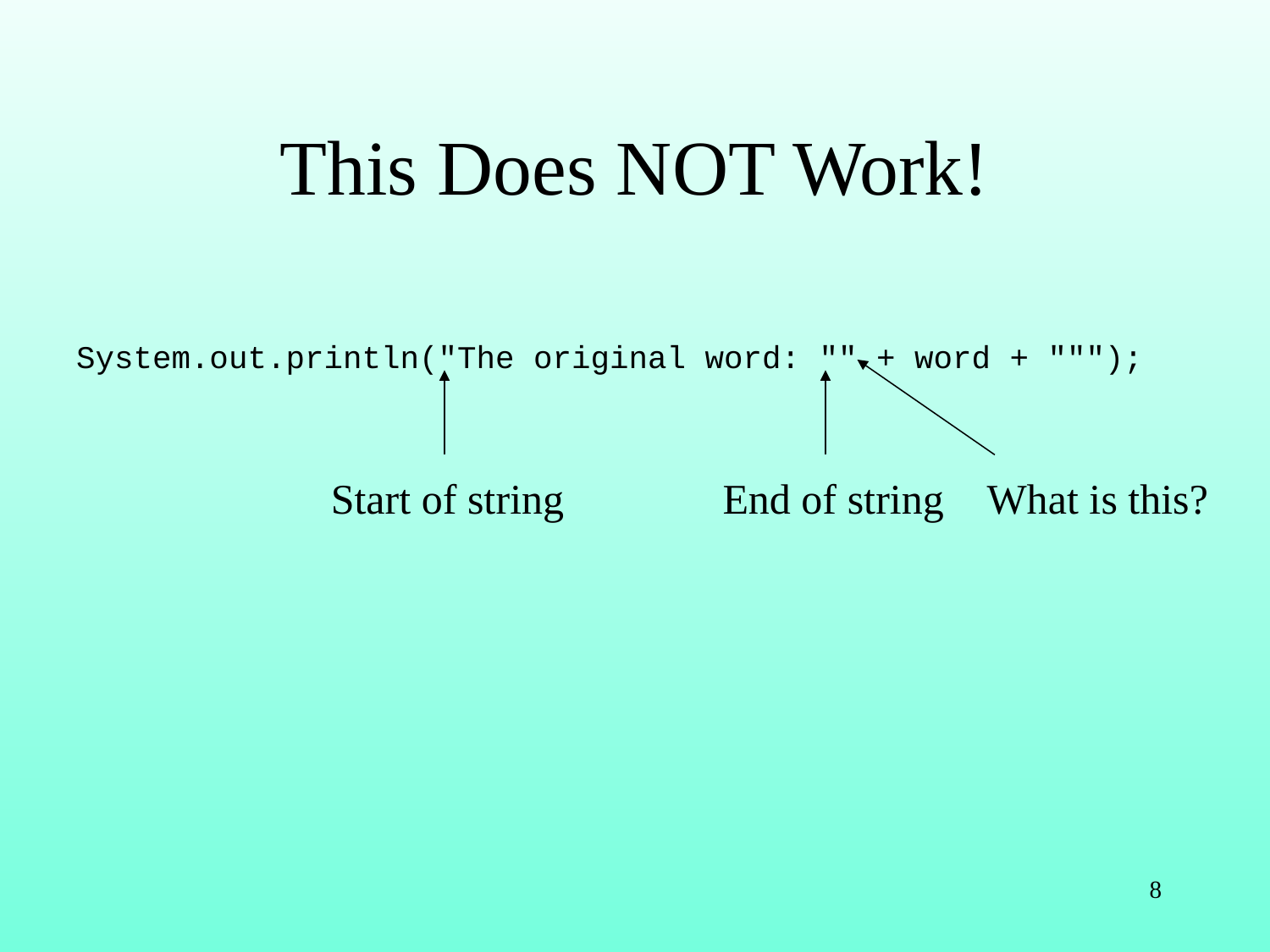

# This Does NOT Work!

System.out.println("The original word: "" + word + """);
Start of string
End of string
What is this?
8